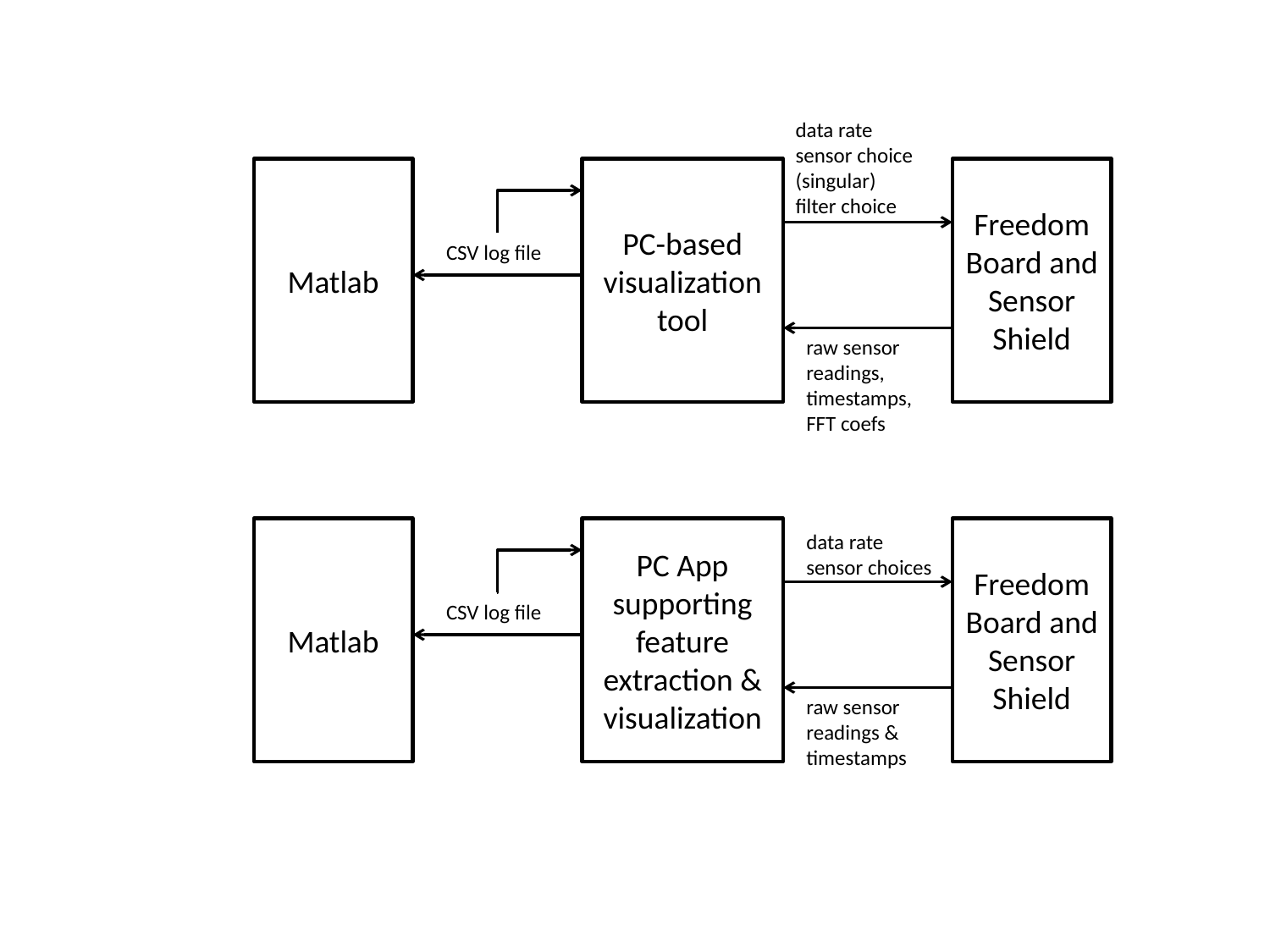

data rate
sensor choice (singular)
filter choice
Matlab
PC-based visualization tool
Freedom Board and Sensor Shield
CSV log file
raw sensor readings, timestamps, FFT coefs

data rate
sensor choices
Matlab
PC App supporting feature extraction & visualization
Freedom Board and Sensor Shield
CSV log file
raw sensor readings & timestamps